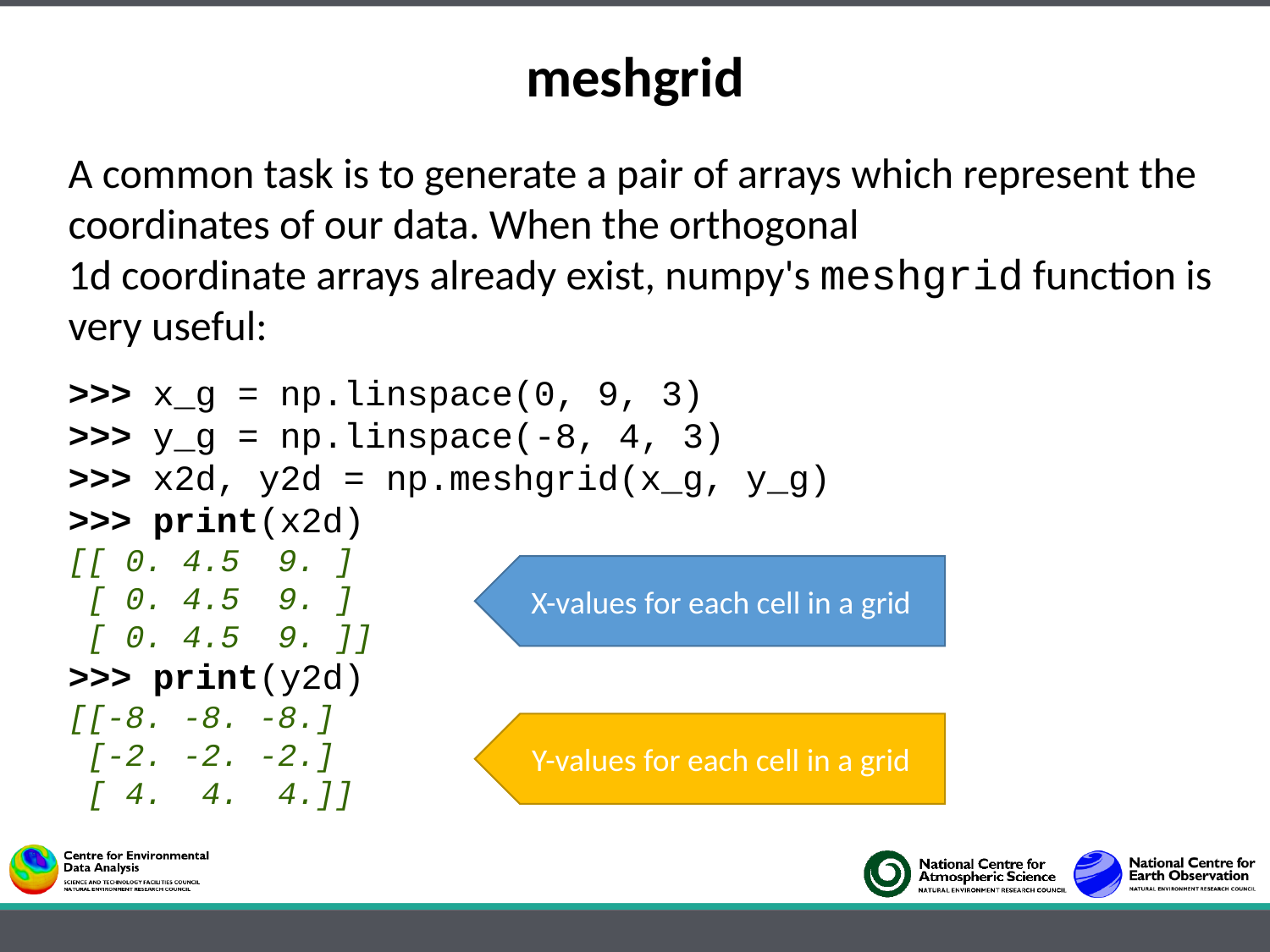

# meshgrid
A common task is to generate a pair of arrays which represent the coordinates of our data. When the orthogonal
1d coordinate arrays already exist, numpy's meshgrid function is very useful:

>>> x_g = np.linspace(0, 9, 3)
>>> y_g = np.linspace(-8, 4, 3)
>>> x2d, y2d = np.meshgrid(x_g, y_g)
>>> print(x2d)
[[ 0. 4.5  9. ]
 [ 0. 4.5  9. ]
 [ 0. 4.5  9. ]]
>>> print(y2d)
[[-8. -8. -8.]
 [-2. -2. -2.]
 [ 4.  4.  4.]]
X-values for each cell in a grid
Y-values for each cell in a grid